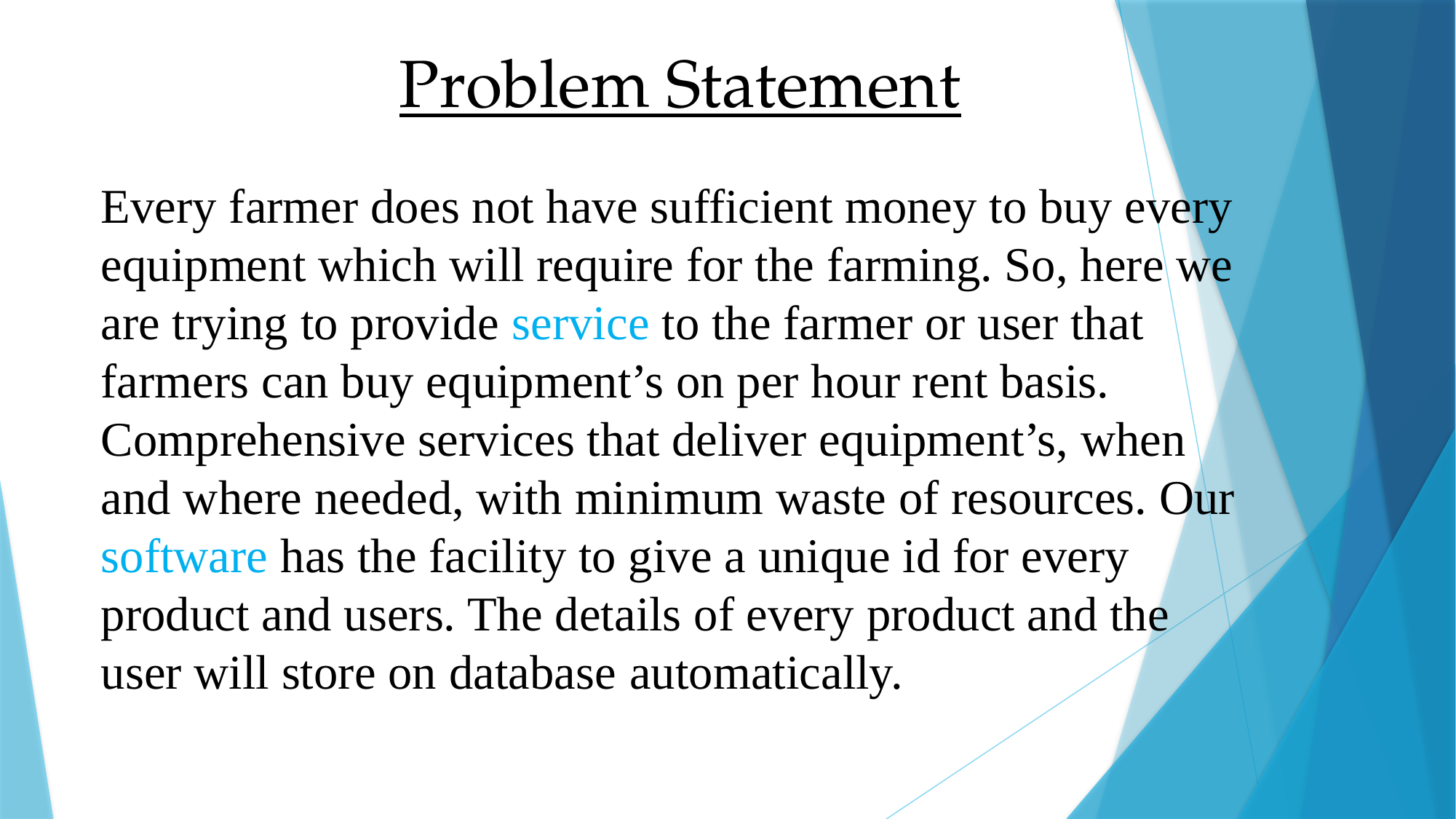

Problem Statement
Every farmer does not have sufficient money to buy every equipment which will require for the farming. So, here we are trying to provide service to the farmer or user that farmers can buy equipment’s on per hour rent basis. Comprehensive services that deliver equipment’s, when and where needed, with minimum waste of resources. Our software has the facility to give a unique id for every product and users. The details of every product and the user will store on database automatically.